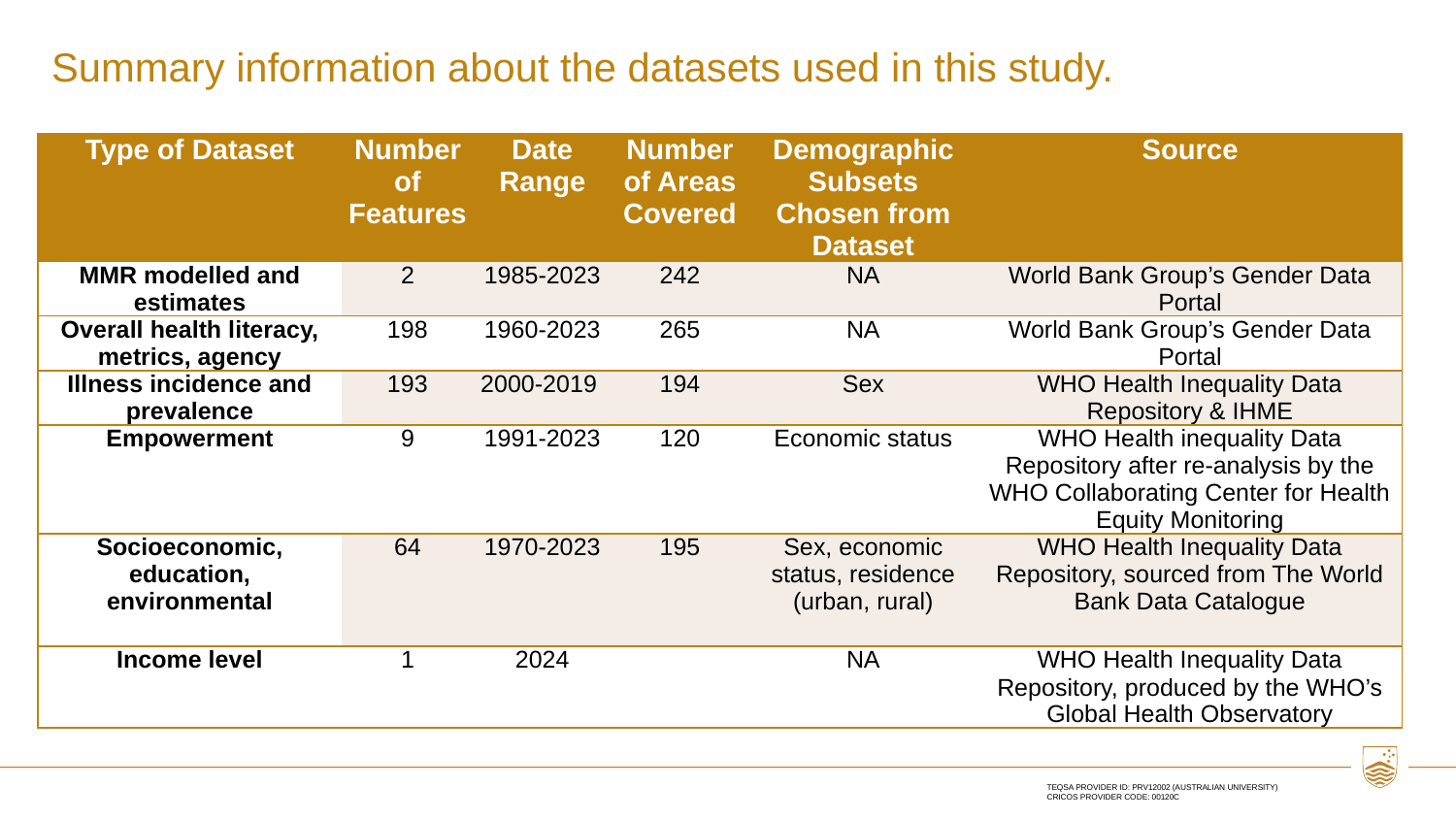

# Summary information about the datasets used in this study.
| Type of Dataset | Number of Features | Date Range | Number of Areas Covered | Demographic Subsets Chosen from Dataset | Source |
| --- | --- | --- | --- | --- | --- |
| MMR modelled and estimates | 2 | 1985-2023 | 242 | NA | World Bank Group’s Gender Data Portal |
| Overall health literacy, metrics, agency | 198 | 1960-2023 | 265 | NA | World Bank Group’s Gender Data Portal |
| Illness incidence and prevalence | 193 | 2000-2019 | 194 | Sex | WHO Health Inequality Data Repository & IHME |
| Empowerment | 9 | 1991-2023 | 120 | Economic status | WHO Health inequality Data Repository after re-analysis by the WHO Collaborating Center for Health Equity Monitoring |
| Socioeconomic, education, environmental | 64 | 1970-2023 | 195 | Sex, economic status, residence (urban, rural) | WHO Health Inequality Data Repository, sourced from The World Bank Data Catalogue |
| Income level | 1 | 2024 |  | NA | WHO Health Inequality Data Repository, produced by the WHO’s Global Health Observatory |